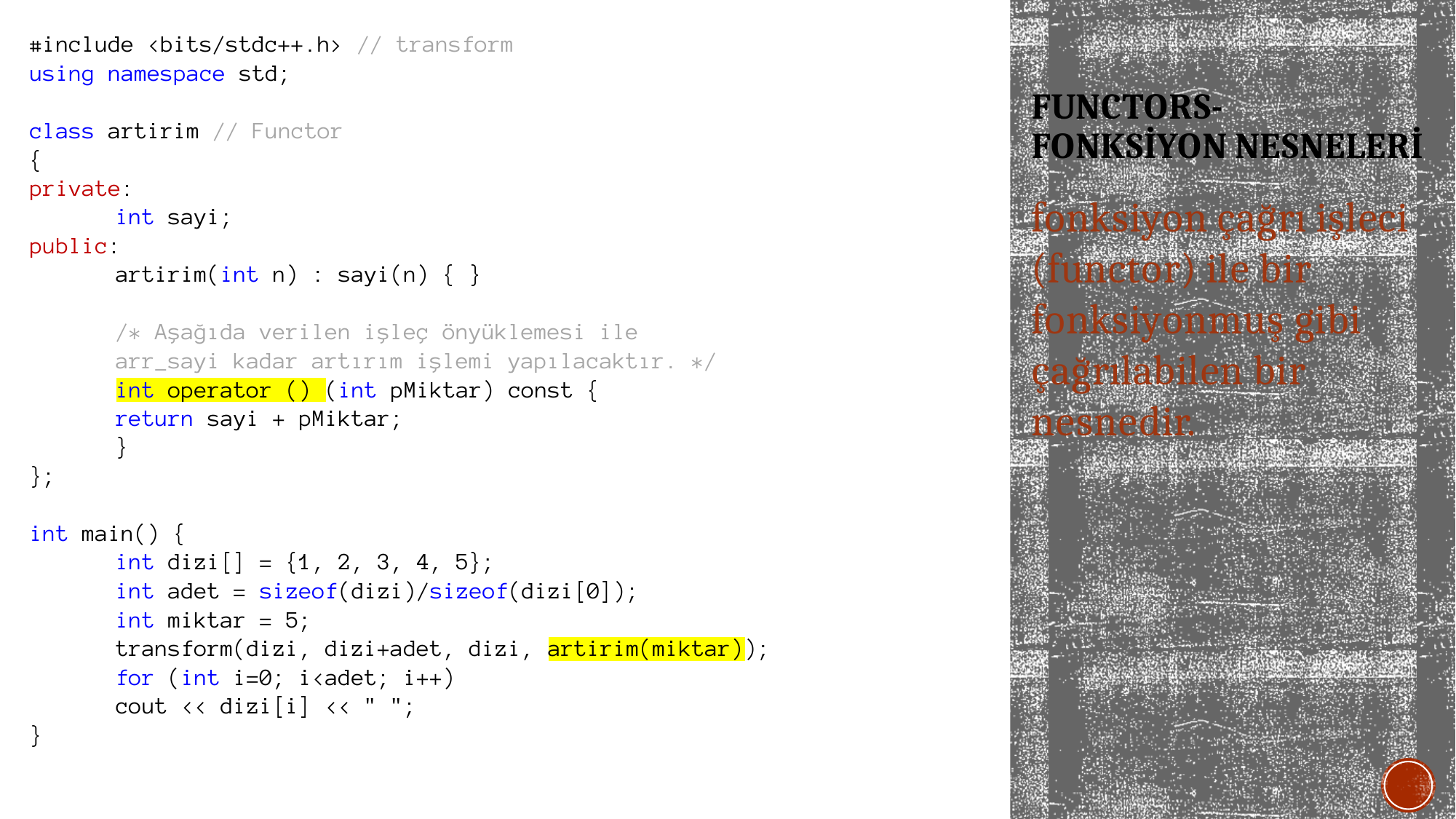

#include <bits/stdc++.h> // transform
using namespace std;

class artirim // Functor
{
private:
	int sayi;
public:
	artirim(int n) : sayi(n) { }

	/* Aşağıda verilen işleç önyüklemesi ile
	arr_sayi kadar artırım işlemi yapılacaktır. */
	int operator () (int pMiktar) const {
		return sayi + pMiktar;
	}
};

int main() {
	int dizi[] = {1, 2, 3, 4, 5};
	int adet = sizeof(dizi)/sizeof(dizi[0]);
	int miktar = 5;
	transform(dizi, dizi+adet, dizi, artirim(miktar));
	for (int i=0; i<adet; i++)
		cout << dizi[i] << " ";
}

# Functors- FONKSİYON NESNELERİ
fonksiyon çağrı işleci (functor) ile bir fonksiyonmuş gibi çağrılabilen bir nesnedir.